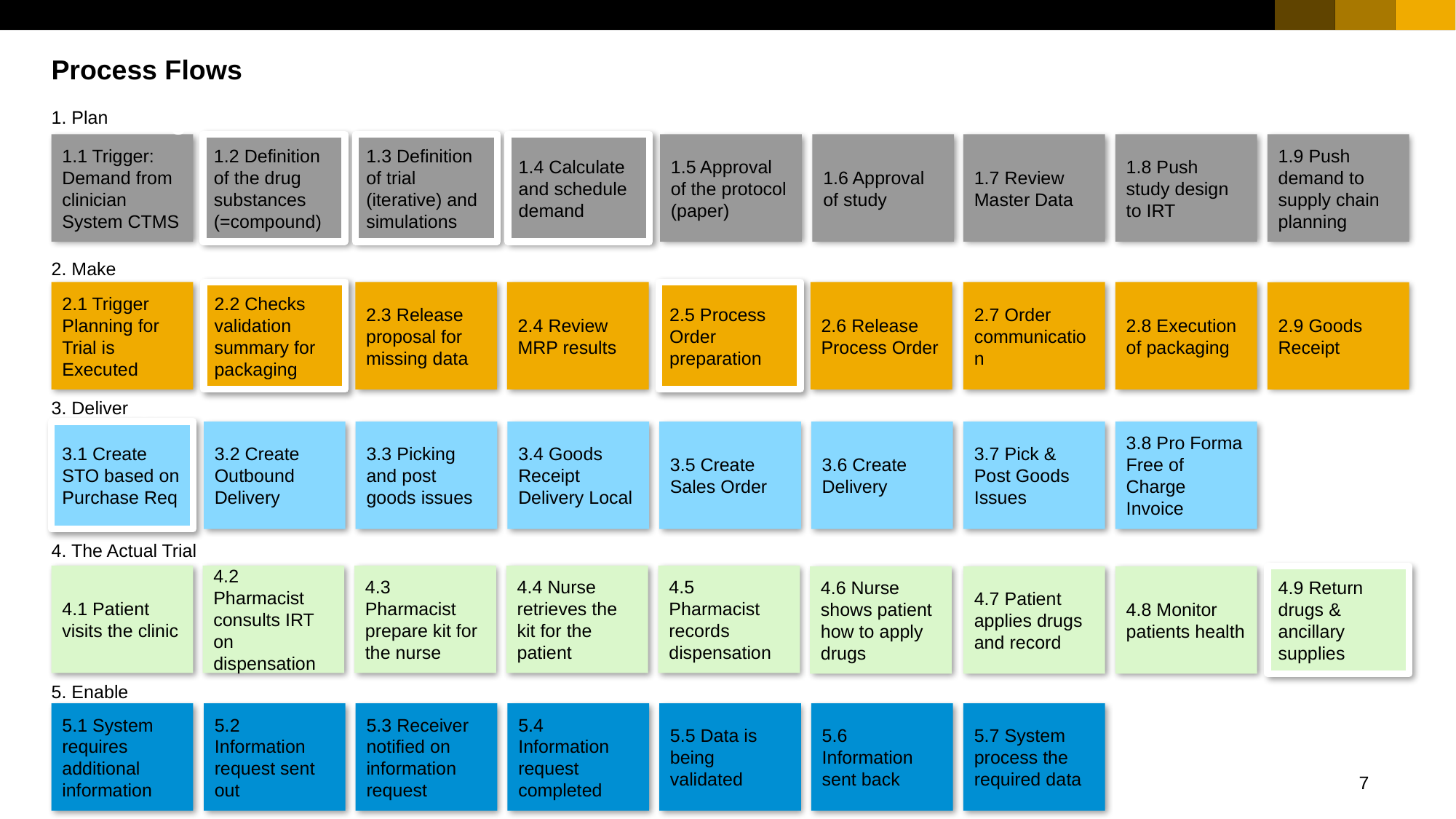

Process Flows
1. Planning
1. Plan
1.1 Trigger: Demand from clinician System CTMS
1.2 Definition of the drug substances (=compound)
1.3 Definition of trial (iterative) and simulations
1.4 Calculate and schedule demand
1.5 Approval of the protocol (paper)
1.6 Approval of study
1.7 Review Master Data
1.8 Push study design to IRT
1.9 Push demand to supply chain planning
2. Make
2. Make
2.1 Trigger
Planning for Trial is Executed
2.2 Checks validation summary for packaging
2.3 Release proposal for missing data
2.4 Review MRP results
2.5 Process Order preparation
2.6 Release Process Order
2.7 Order communication
2.8 Execution of packaging
2.9 Goods Receipt
3. Deliver
3. Deliver
3.1 Create STO based on Purchase Req
3.2 Create Outbound Delivery
3.3 Picking and post goods issues
3.4 Goods Receipt Delivery Local
3.5 Create Sales Order
3.6 Create Delivery
3.7 Pick & Post Goods Issues
3.8 Pro Forma Free of Charge Invoice
4. The Actual Trial
4. The Actual Trial
4.1 Patient visits the clinic
4.2 Pharmacist consults IRT on dispensation
4.3 Pharmacist prepare kit for the nurse
4.4 Nurse retrieves the kit for the patient
4.5 Pharmacist records dispensation
4.6 Nurse shows patient how to apply drugs
4.7 Patient applies drugs and record
4.8 Monitor patients health
4.9 Return drugs & ancillary supplies
5. Enable
5. Enable
5.1 System requires additional information
5.2 Information request sent out
5.3 Receiver notified on information request
5.4 Information request completed
5.5 Data is being validated
5.6 Information sent back
5.7 System process the required data
7